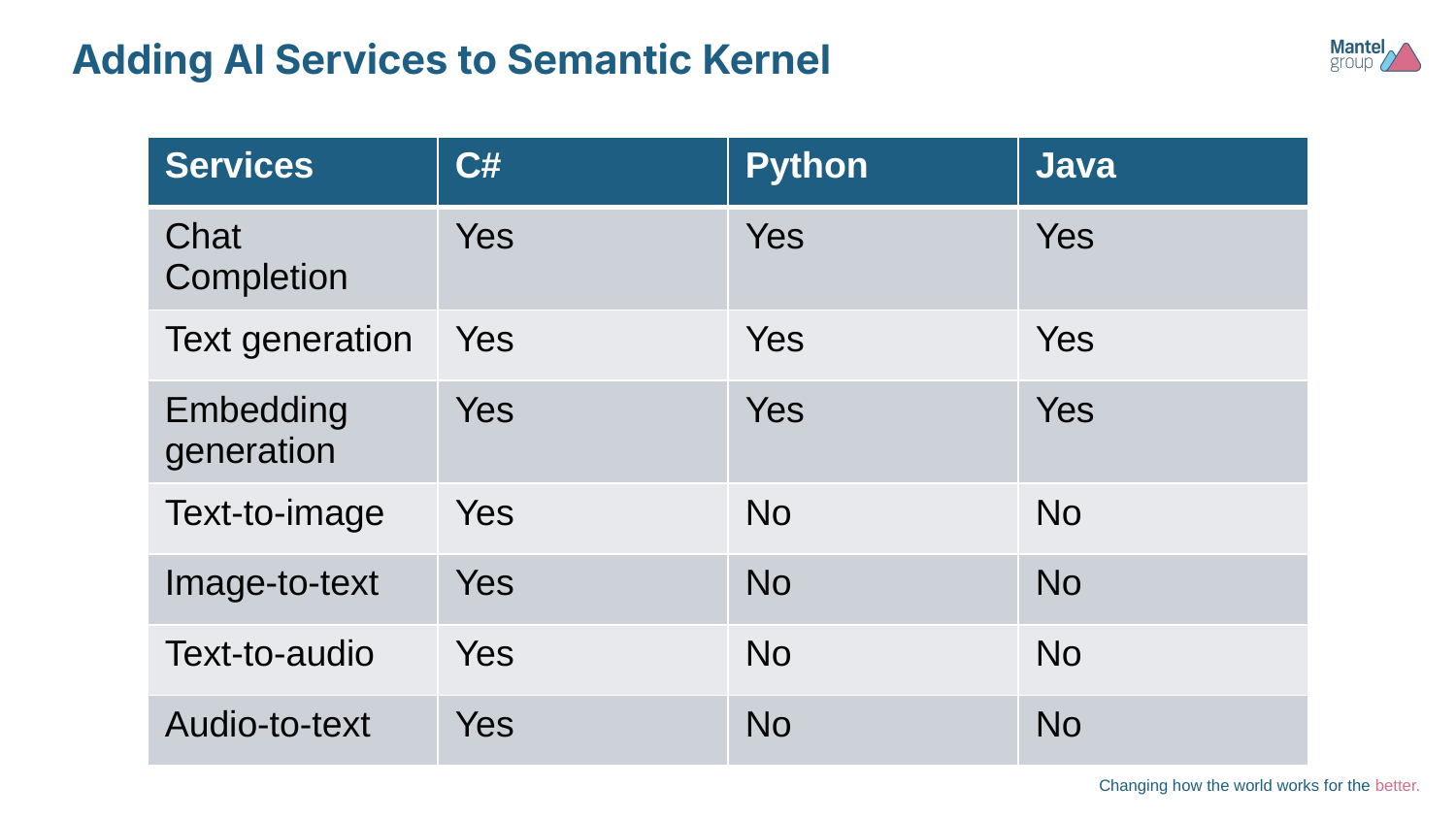

# Adding AI Services to Semantic Kernel

| Services | C# | Python | Java |
| --- | --- | --- | --- |
| Chat Completion | Yes | Yes | Yes |
| Text generation | Yes | Yes | Yes |
| Embedding generation | Yes | Yes | Yes |
| Text-to-image | Yes | No | No |
| Image-to-text | Yes | No | No |
| Text-to-audio | Yes | No | No |
| Audio-to-text | Yes | No | No |